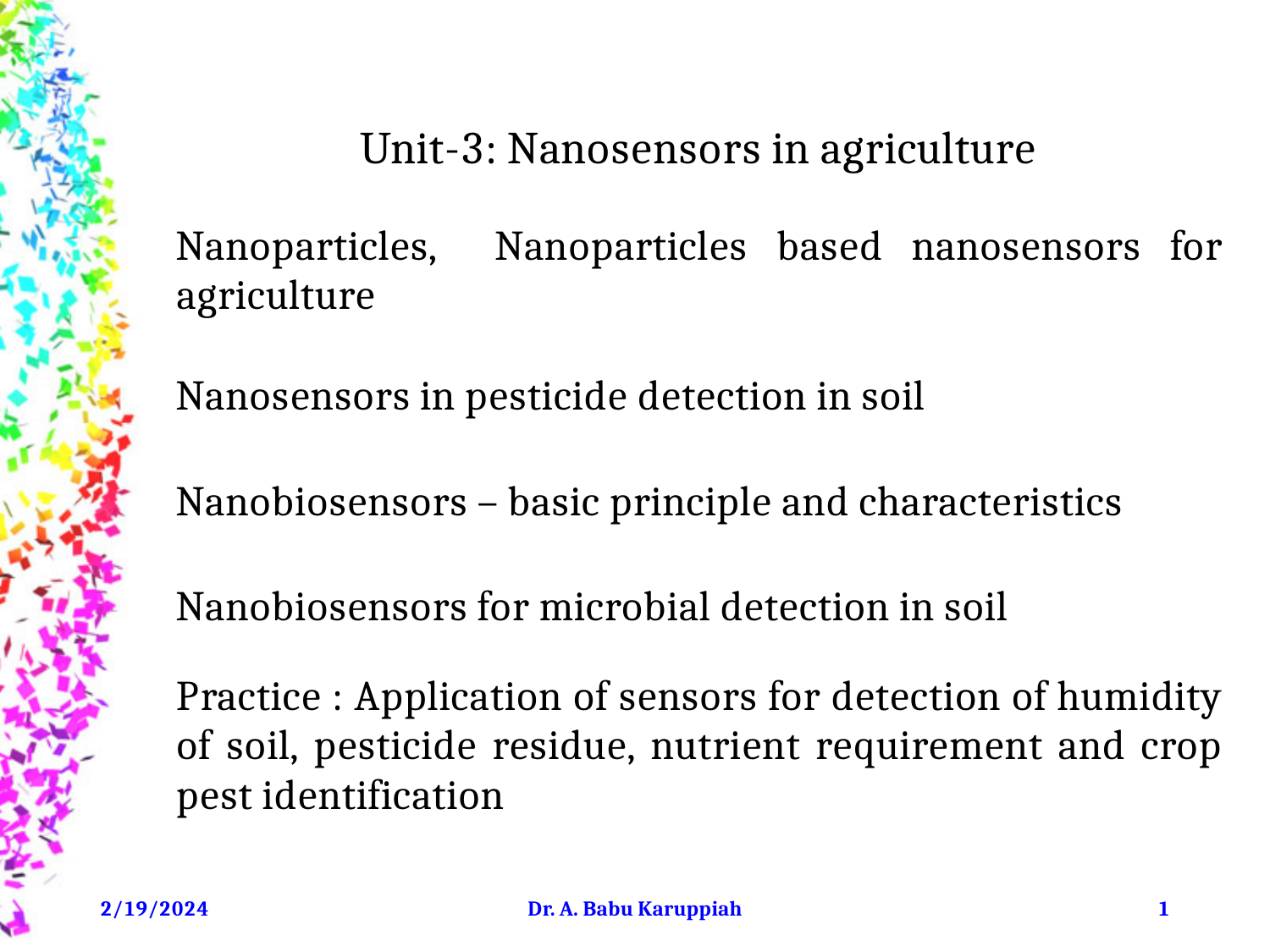

| Unit-3: Nanosensors in agriculture |
| --- |
| Nanoparticles, Nanoparticles based nanosensors for agriculture |
| Nanosensors in pesticide detection in soil |
| Nanobiosensors – basic principle and characteristics |
| Nanobiosensors for microbial detection in soil |
| Practice : Application of sensors for detection of humidity of soil, pesticide residue, nutrient requirement and crop pest identification |
2/19/2024
Dr. A. Babu Karuppiah
1